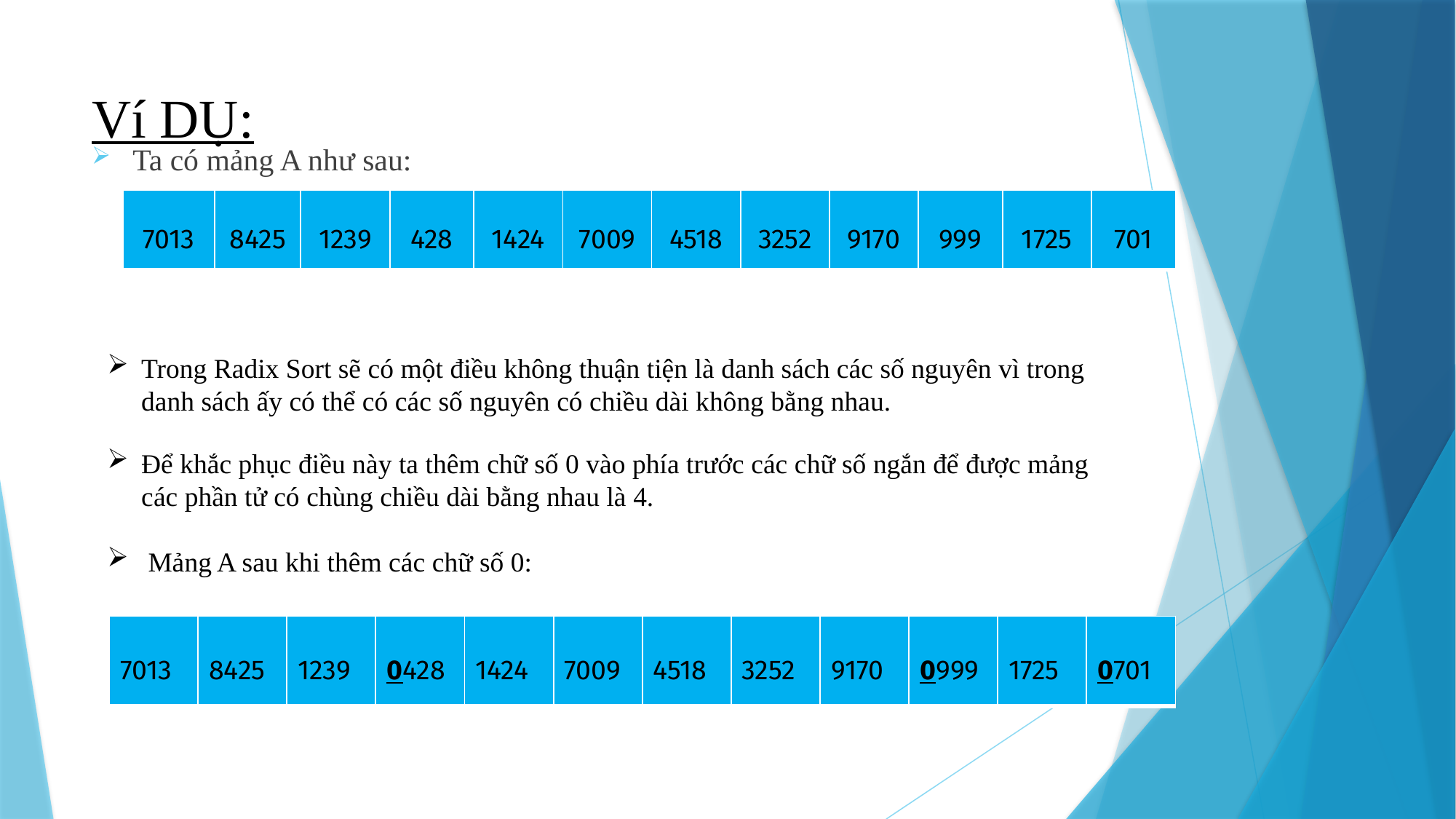

# Ví DỤ:
Ta có mảng A như sau:
| 7013 | 8425 | 1239 | 428 | 1424 | 7009 | 4518 | 3252 | 9170 | 999 | 1725 | 701 |
| --- | --- | --- | --- | --- | --- | --- | --- | --- | --- | --- | --- |
Trong Radix Sort sẽ có một điều không thuận tiện là danh sách các số nguyên vì trong danh sách ấy có thể có các số nguyên có chiều dài không bằng nhau.

Để khắc phục điều này ta thêm chữ số 0 vào phía trước các chữ số ngắn để được mảng các phần tử có chùng chiều dài bằng nhau là 4.

 Mảng A sau khi thêm các chữ số 0:

| 7013 | 8425 | 1239 | 0428 | 1424 | 7009 | 4518 | 3252 | 9170 | 0999 | 1725 | 0701 |
| --- | --- | --- | --- | --- | --- | --- | --- | --- | --- | --- | --- |
.